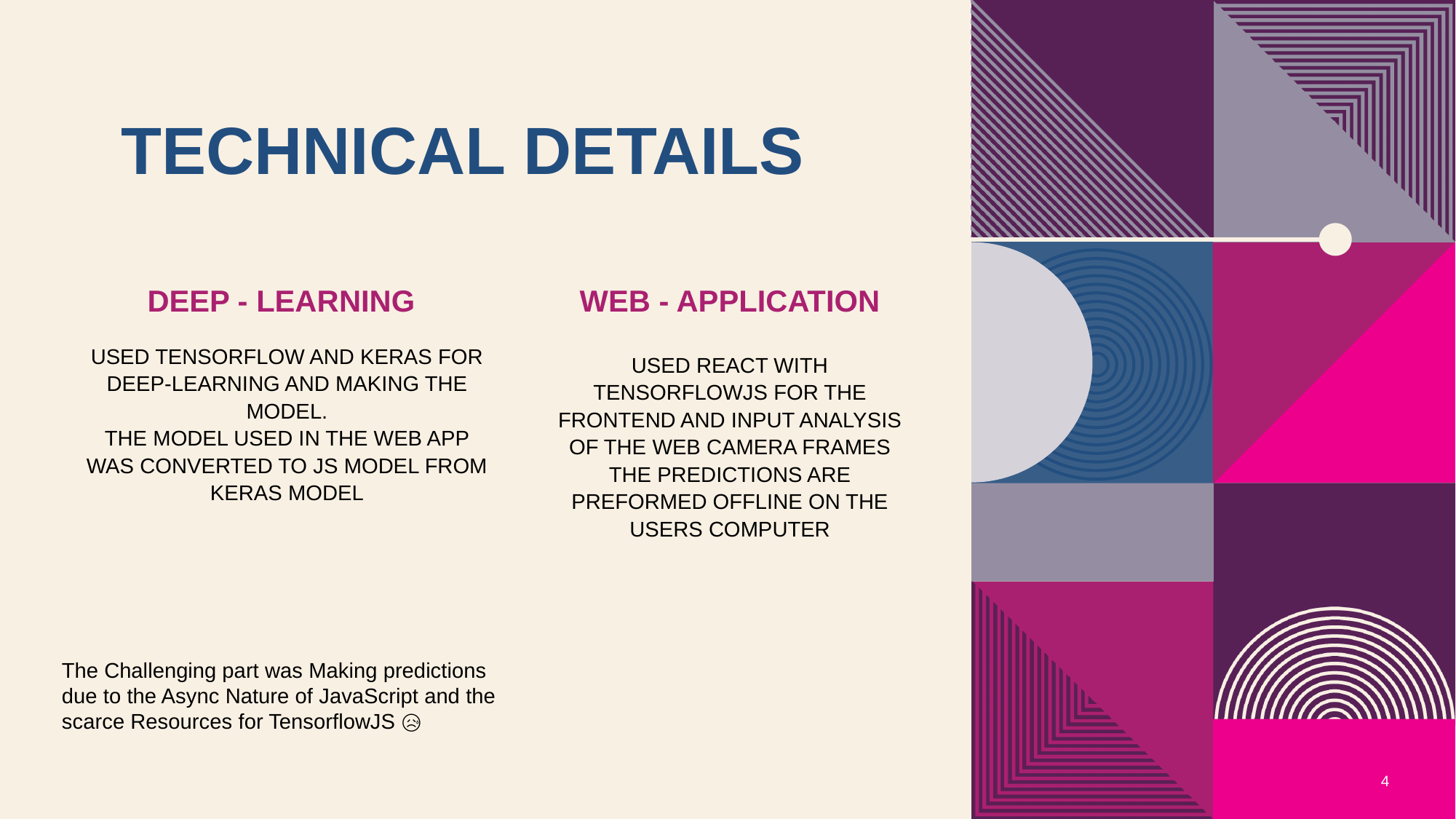

# Technical details
Deep - Learning
Web - Application
USED TENSORFLOW AND KERAS FOR DEEP-LEARNING AND MAKING THE MODEL.
THE MODEL USED IN THE WEB APP WAS CONVERTED TO JS MODEL FROM KERAS MODEL
USED REACT WITH TENSORFLOWJS FOR THE FRONTEND AND INPUT ANALYSIS OF THE WEB CAMERA FRAMES
THE PREDICTIONS ARE PREFORMED OFFLINE ON THE USERS COMPUTER
The Challenging part was Making predictions due to the Async Nature of JavaScript and the scarce Resources for TensorflowJS 😥
4